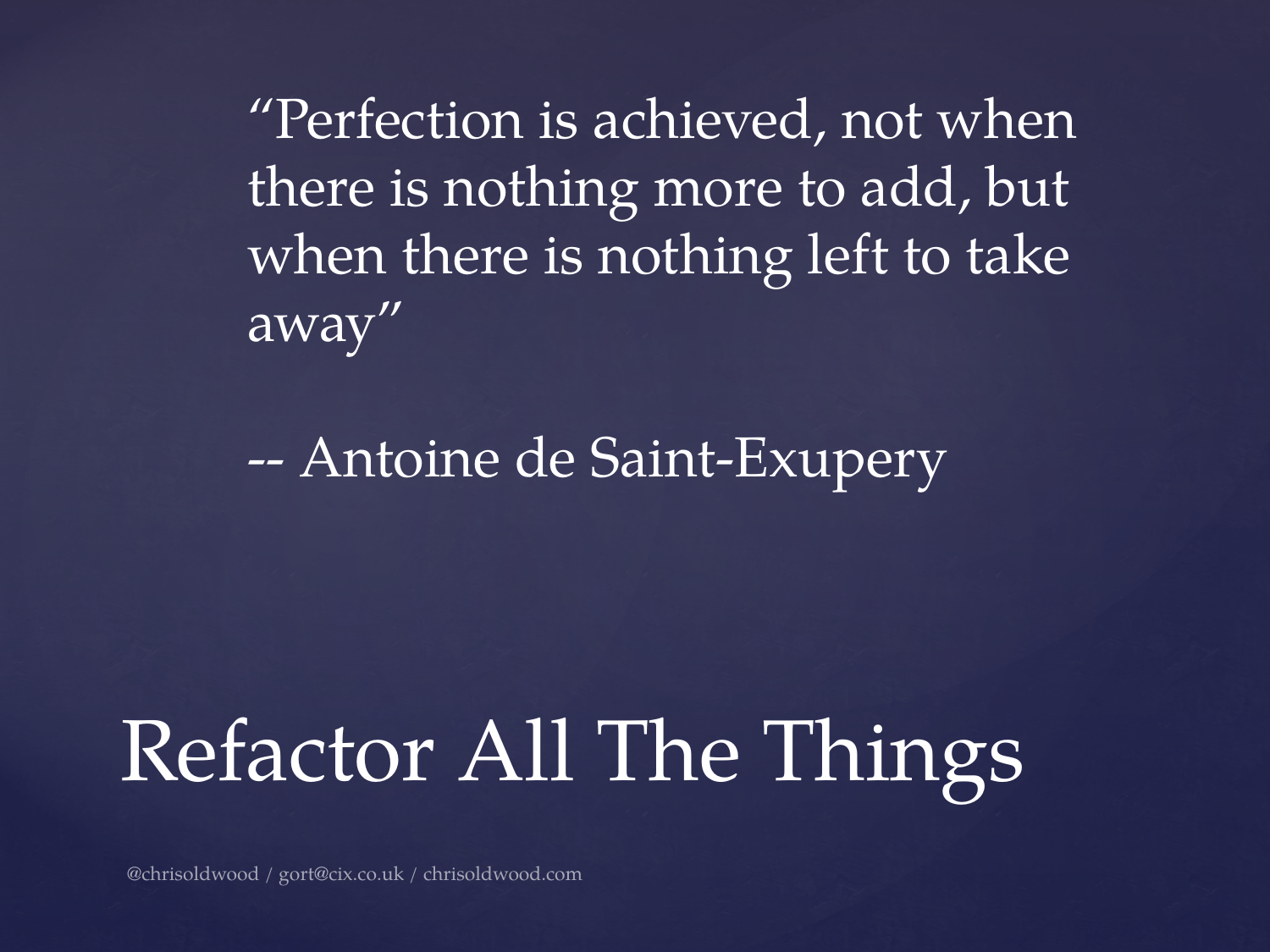

“Perfection is achieved, not when there is nothing more to add, but when there is nothing left to take away”

-- Antoine de Saint-Exupery
# Refactor All The Things
@chrisoldwood / gort@cix.co.uk / chrisoldwood.com